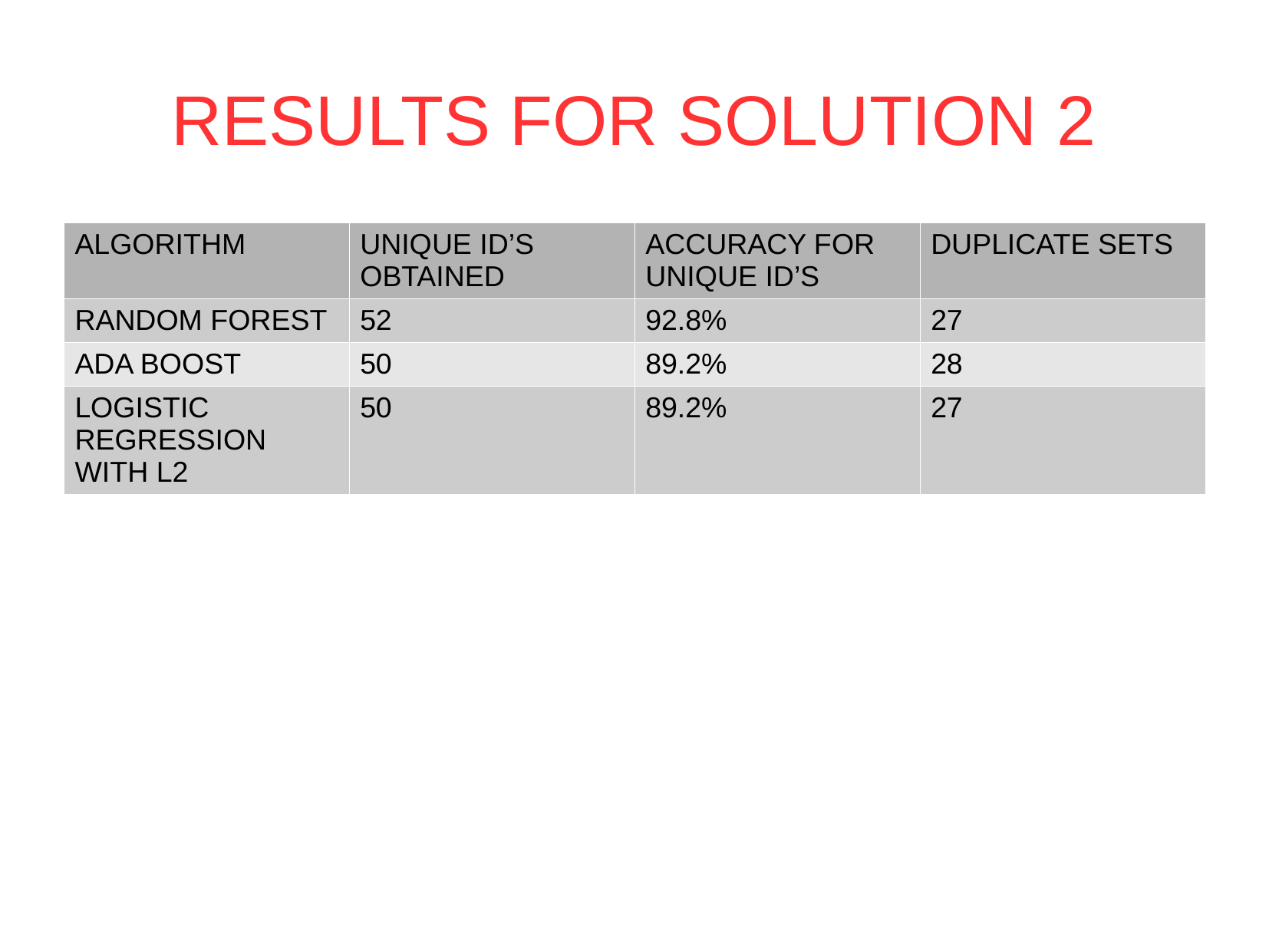

RESULTS FOR SOLUTION 2
| ALGORITHM | UNIQUE ID’S OBTAINED | ACCURACY FOR UNIQUE ID’S | DUPLICATE SETS |
| --- | --- | --- | --- |
| RANDOM FOREST | 52 | 92.8% | 27 |
| ADA BOOST | 50 | 89.2% | 28 |
| LOGISTIC REGRESSION WITH L2 | 50 | 89.2% | 27 |